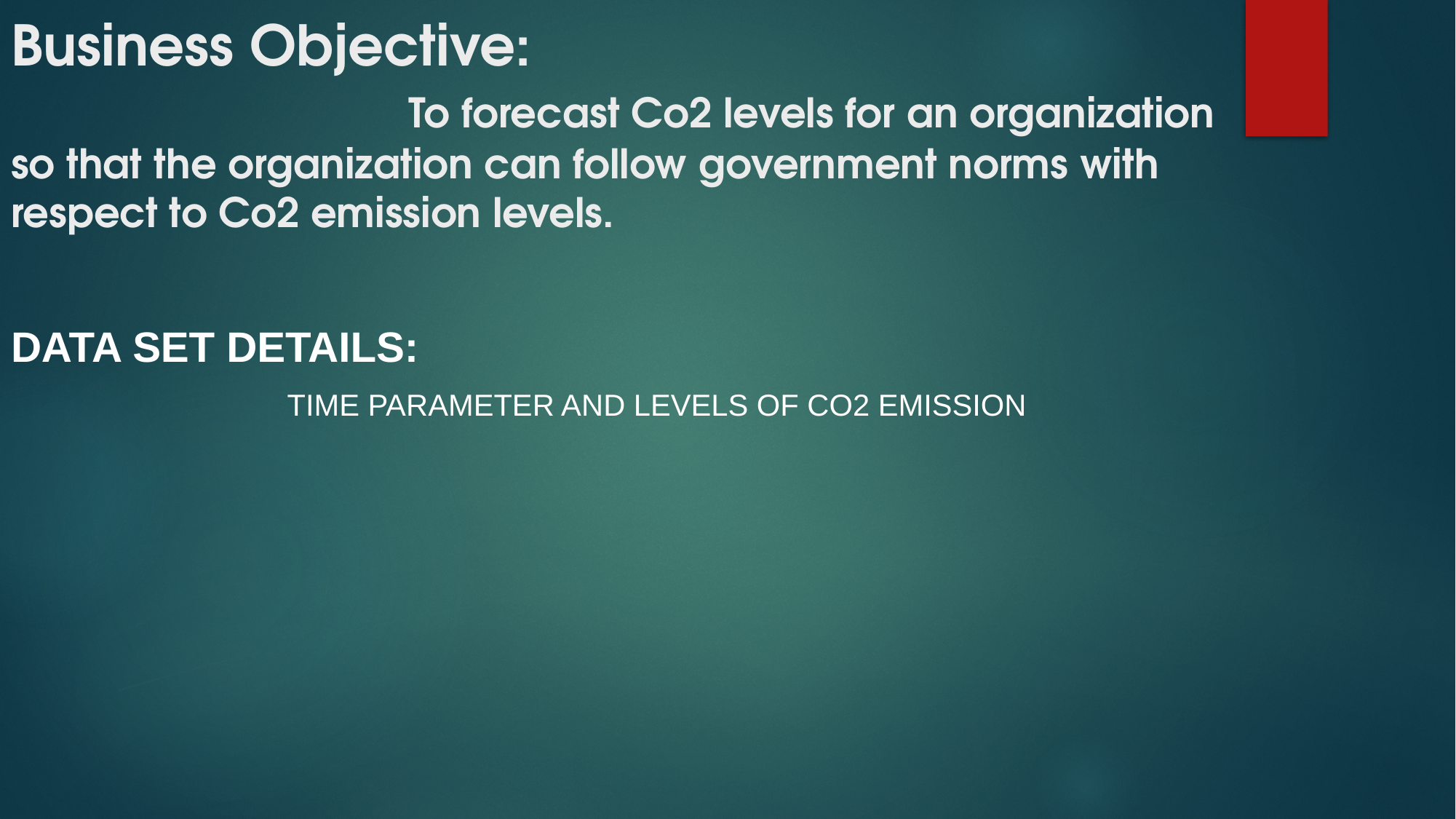

# Business Objective: To forecast Co2 levels for an organization so that the organization can follow government norms with respect to Co2 emission levels.
Data Set Details:
                                 Time parameter and levels of Co2 emission